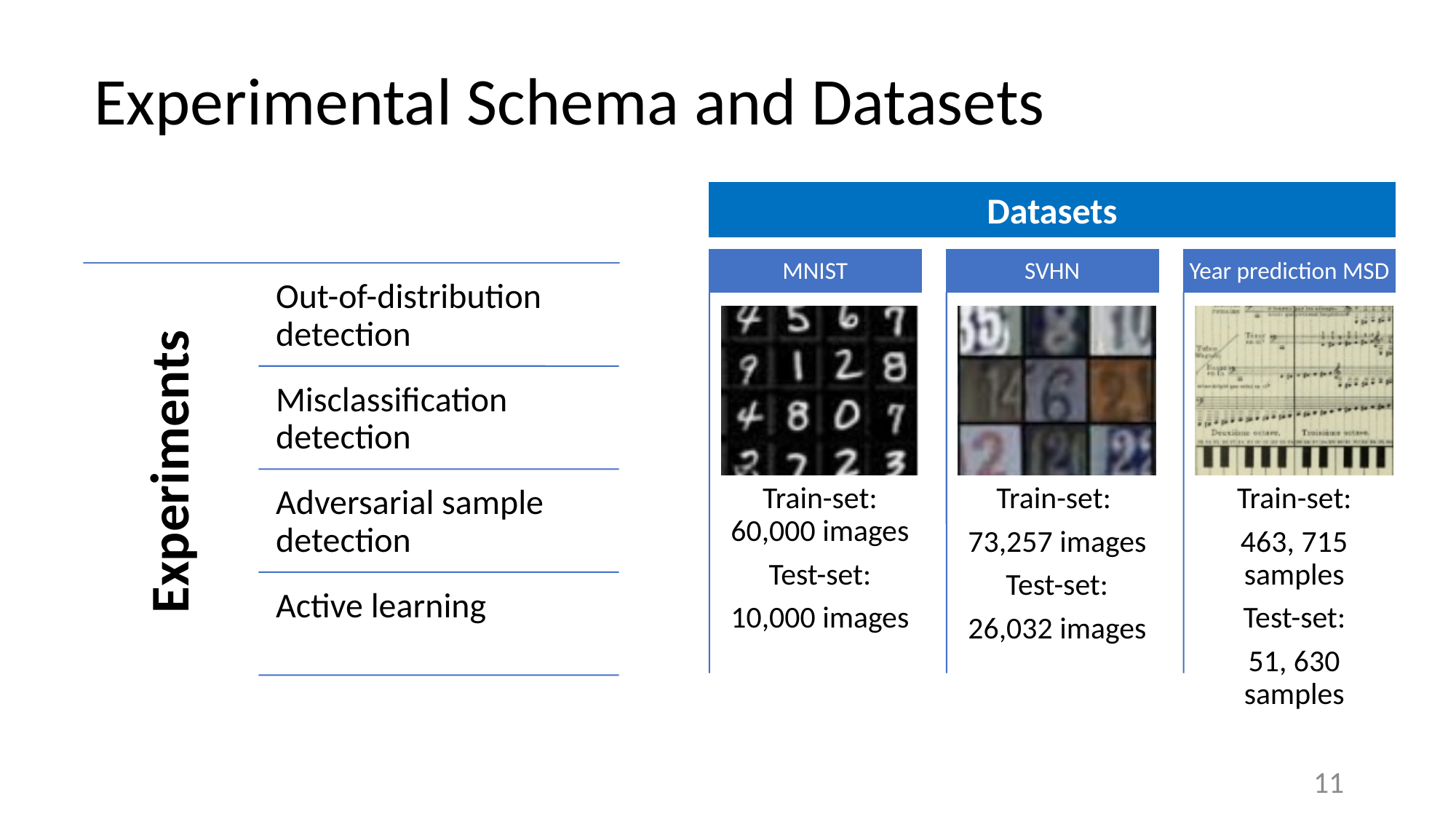

# Experimental Schema and Datasets
Train-set: 60,000 images
Test-set:
10,000 images
MNIST
Train-set:
73,257 images
Test-set:
26,032 images
SVHN
Train-set:
463, 715 samples
Test-set:
51, 630 samples
Year prediction MSD
Datasets
Experiments
Out-of-distribution detection
Misclassification detection
Adversarial sample detection
Active learning
11